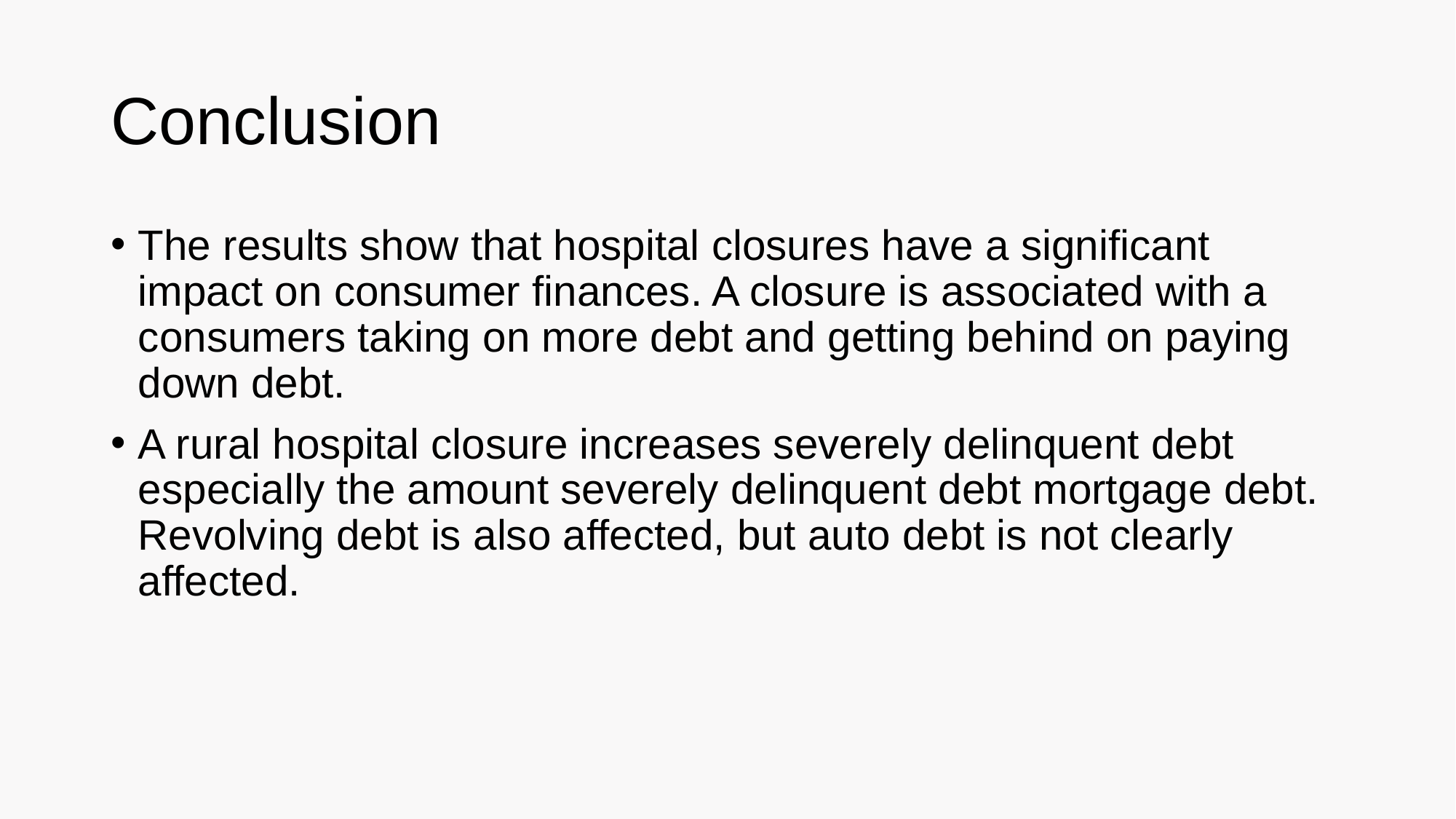

# Conclusion
The results show that hospital closures have a significant impact on consumer finances. A closure is associated with a consumers taking on more debt and getting behind on paying down debt.
A rural hospital closure increases severely delinquent debt especially the amount severely delinquent debt mortgage debt. Revolving debt is also affected, but auto debt is not clearly affected.